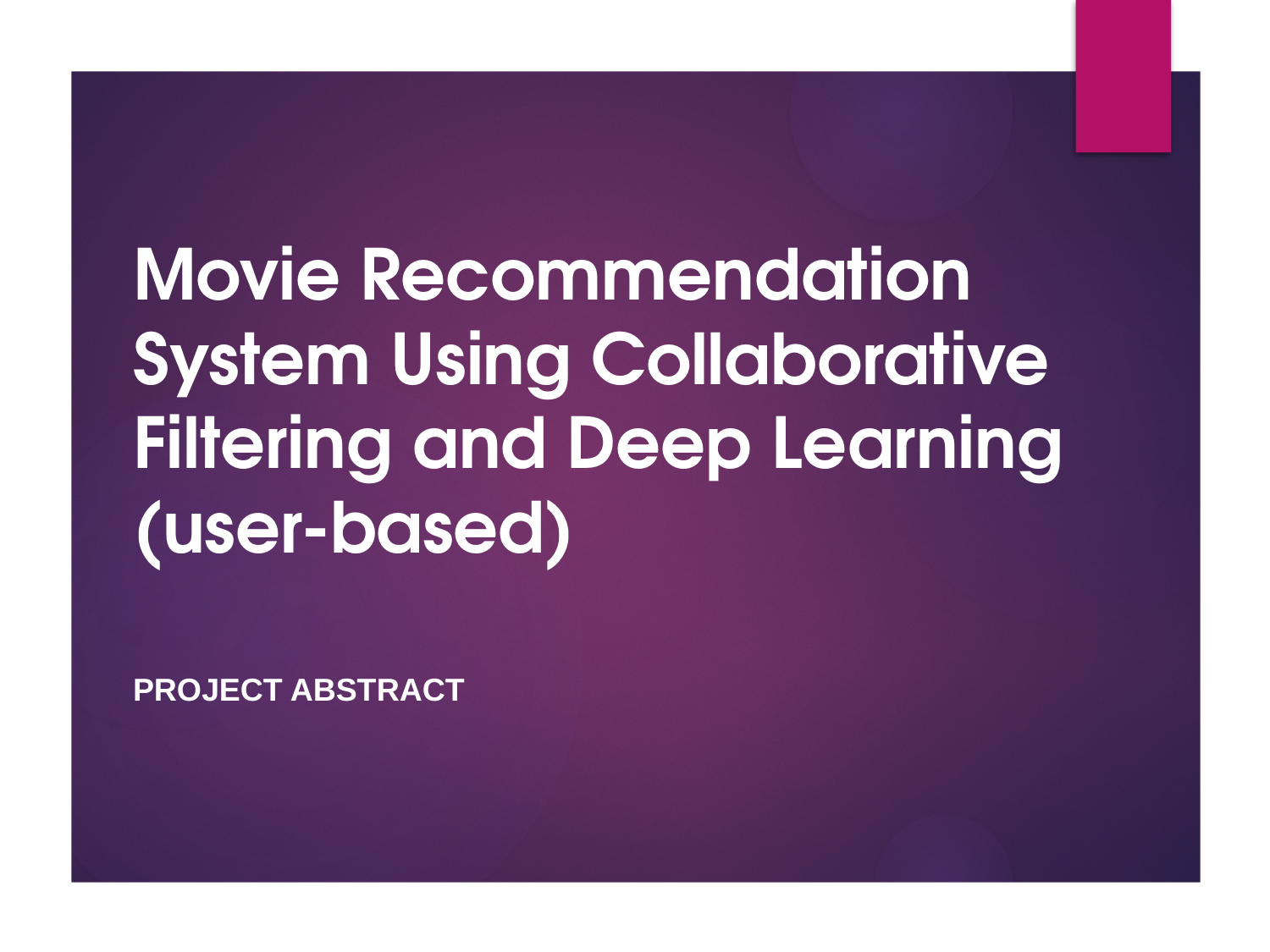

# Movie Recommendation System Using Collaborative Filtering and Deep Learning (user-based)
Project Abstract